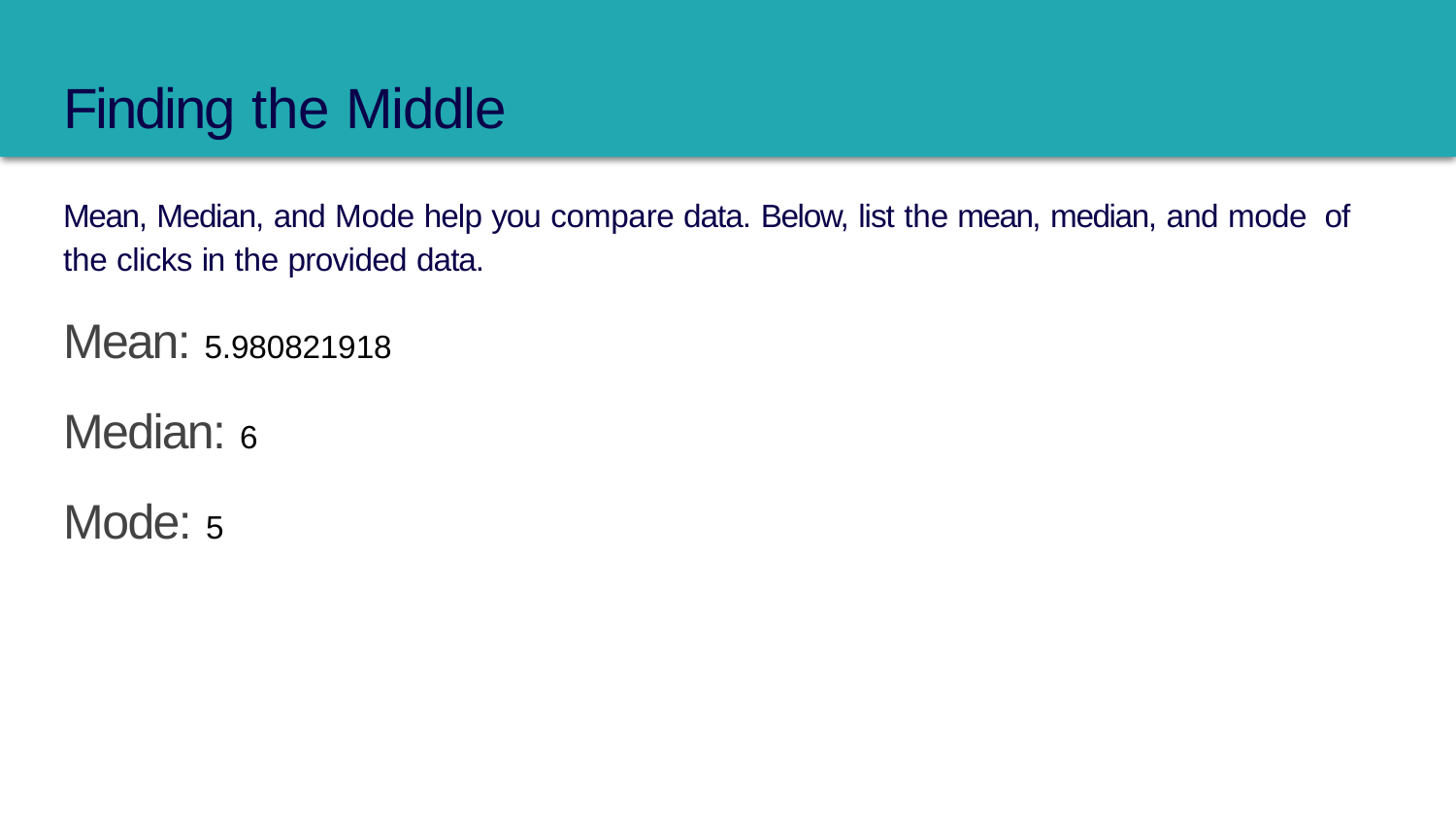

# Finding the Middle
Mean, Median, and Mode help you compare data. Below, list the mean, median, and mode  of the clicks in the provided data.

Mean: 5.980821918
Median: 6
Mode: 5